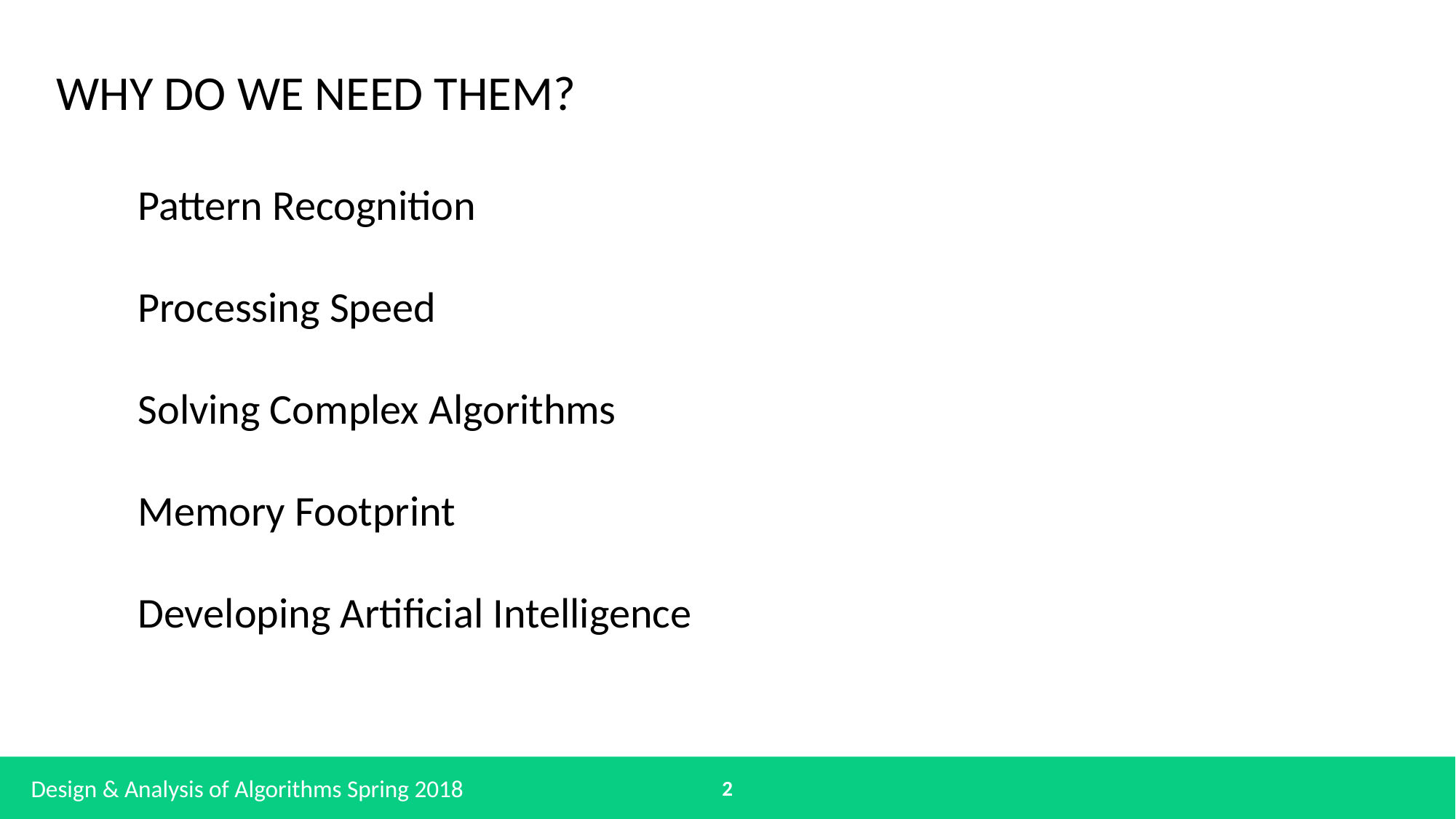

WHY DO WE NEED THEM?
Pattern Recognition

Processing Speed

Solving Complex Algorithms

Memory Footprint

Developing Artificial Intelligence

2
Design & Analysis of Algorithms Spring 2018